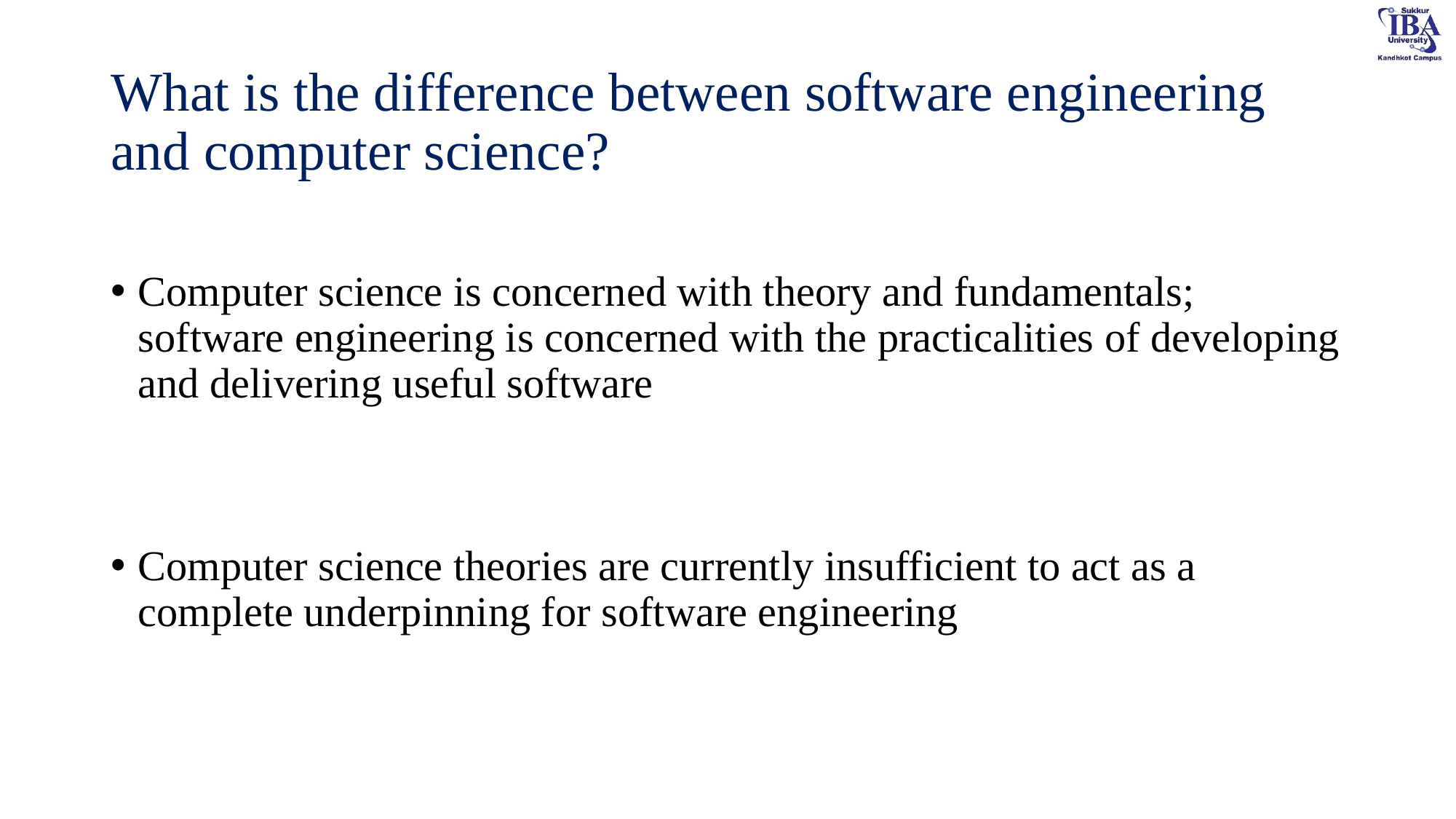

# What is the difference between software engineering and computer science?
Computer science is concerned with theory and fundamentals; software engineering is concerned with the practicalities of developing and delivering useful software

Computer science theories are currently insufficient to act as a complete underpinning for software engineering